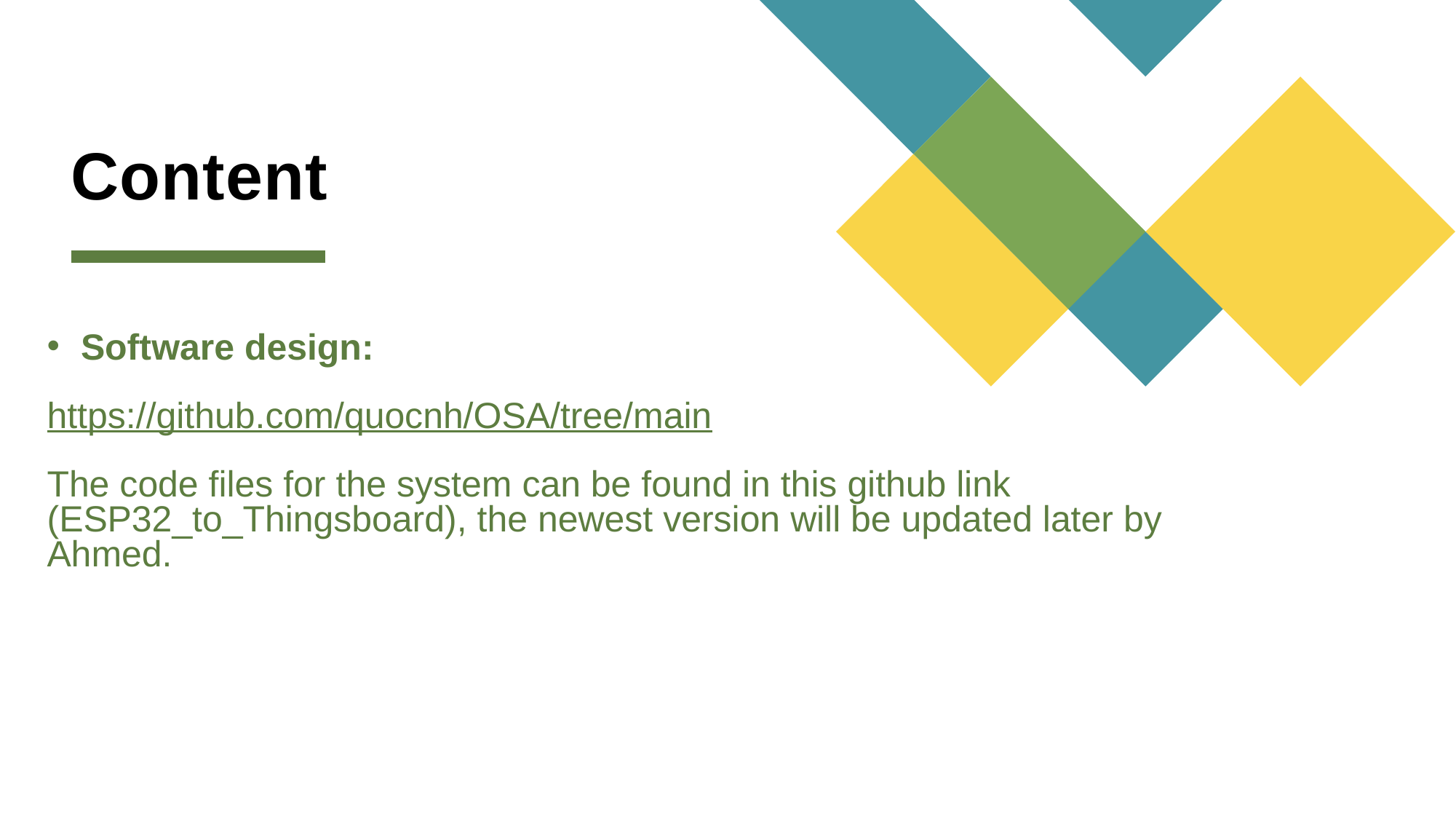

# Content
Software design:
https://github.com/quocnh/OSA/tree/main
The code files for the system can be found in this github link (ESP32_to_Thingsboard), the newest version will be updated later by Ahmed.